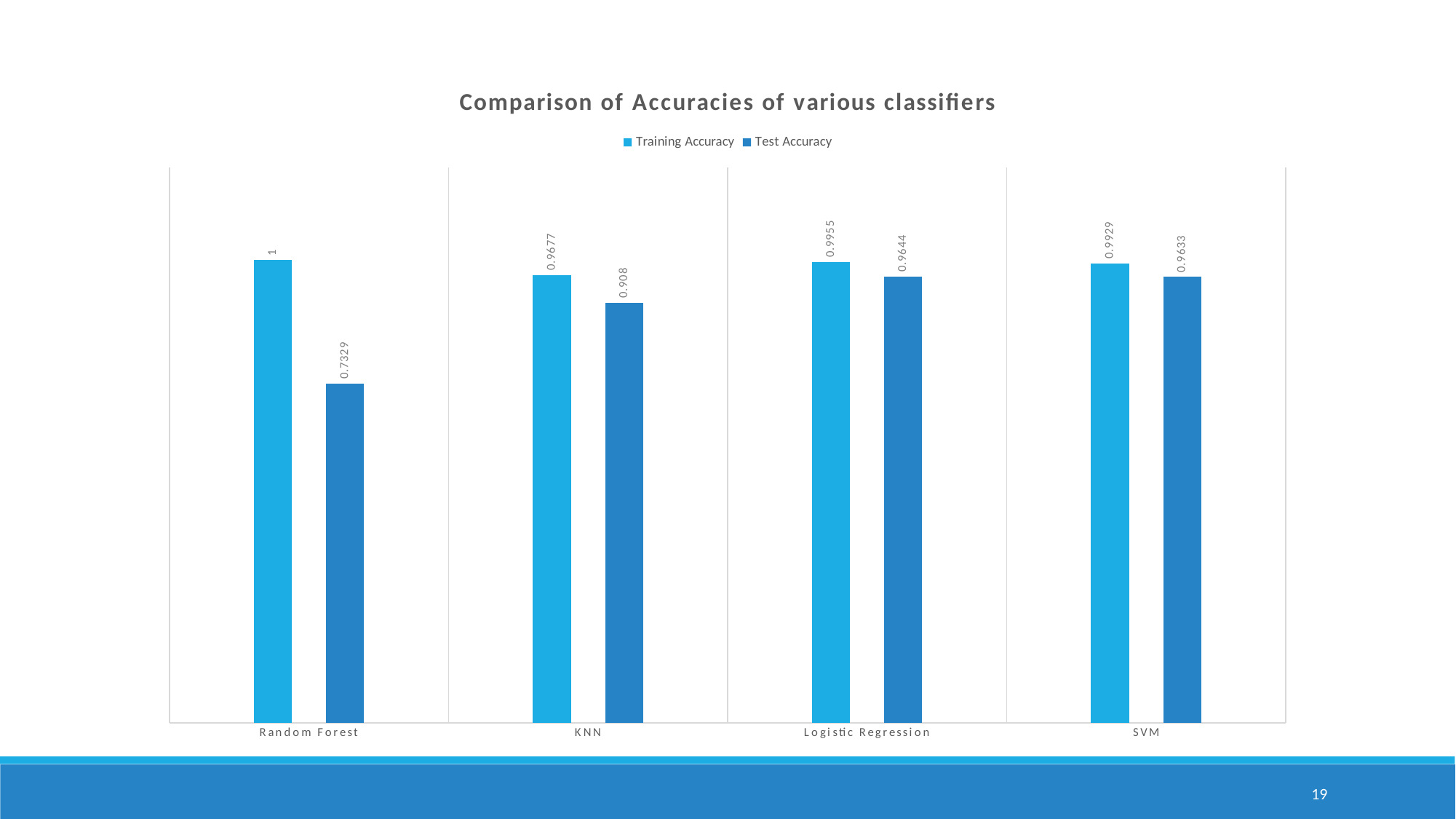

### Chart: Comparison of Accuracies of various classifiers

| Category | Training Accuracy | Test Accuracy |
|---|---|---|
| Random Forest | 1.0 | 0.7329 |
| KNN | 0.9677 | 0.908 |
| Logistic Regression | 0.9955 | 0.9644 |
| SVM | 0.9929 | 0.9633 |
19